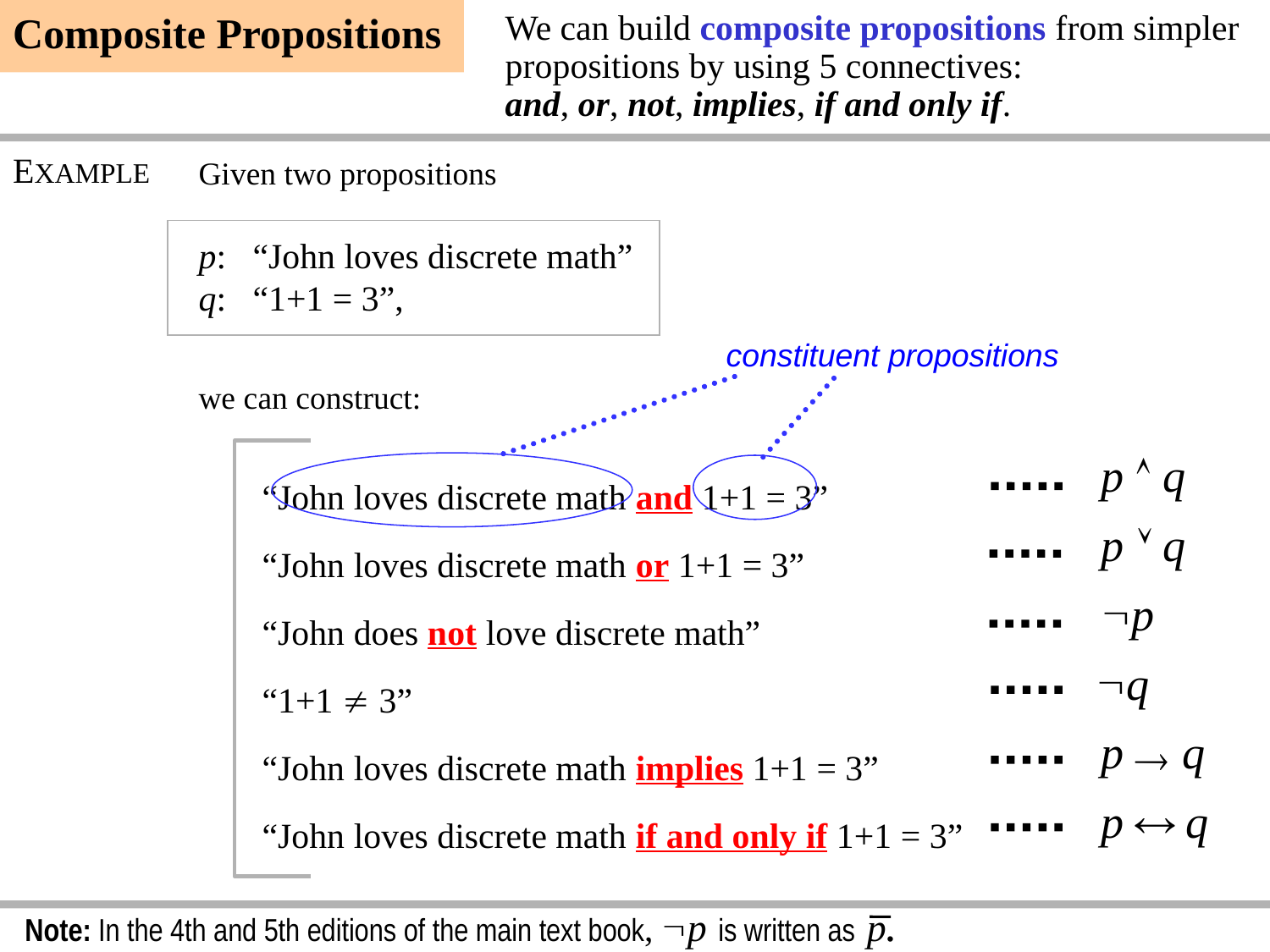

Composite Propositions
We can build composite propositions from simpler
propositions by using 5 connectives:
and, or, not, implies, if and only if.

EXAMPLE
Given two propositions

p:   “John loves discrete math”
q:   “1+1 = 3”,

we can construct:

“John loves discrete math and 1+1 = 3”
“John loves discrete math or 1+1 = 3”
“John does not love discrete math”
“1+1 ≠ 3”
“John loves discrete math implies 1+1 = 3”
“John loves discrete math if and only if 1+1 = 3”

constituent propositions

∧
p
q

∨
p
q

¬p

¬q

p
q
→

↔
p
q

Note: In the 4th and 5th editions of the main text book, ¬p is written as p.